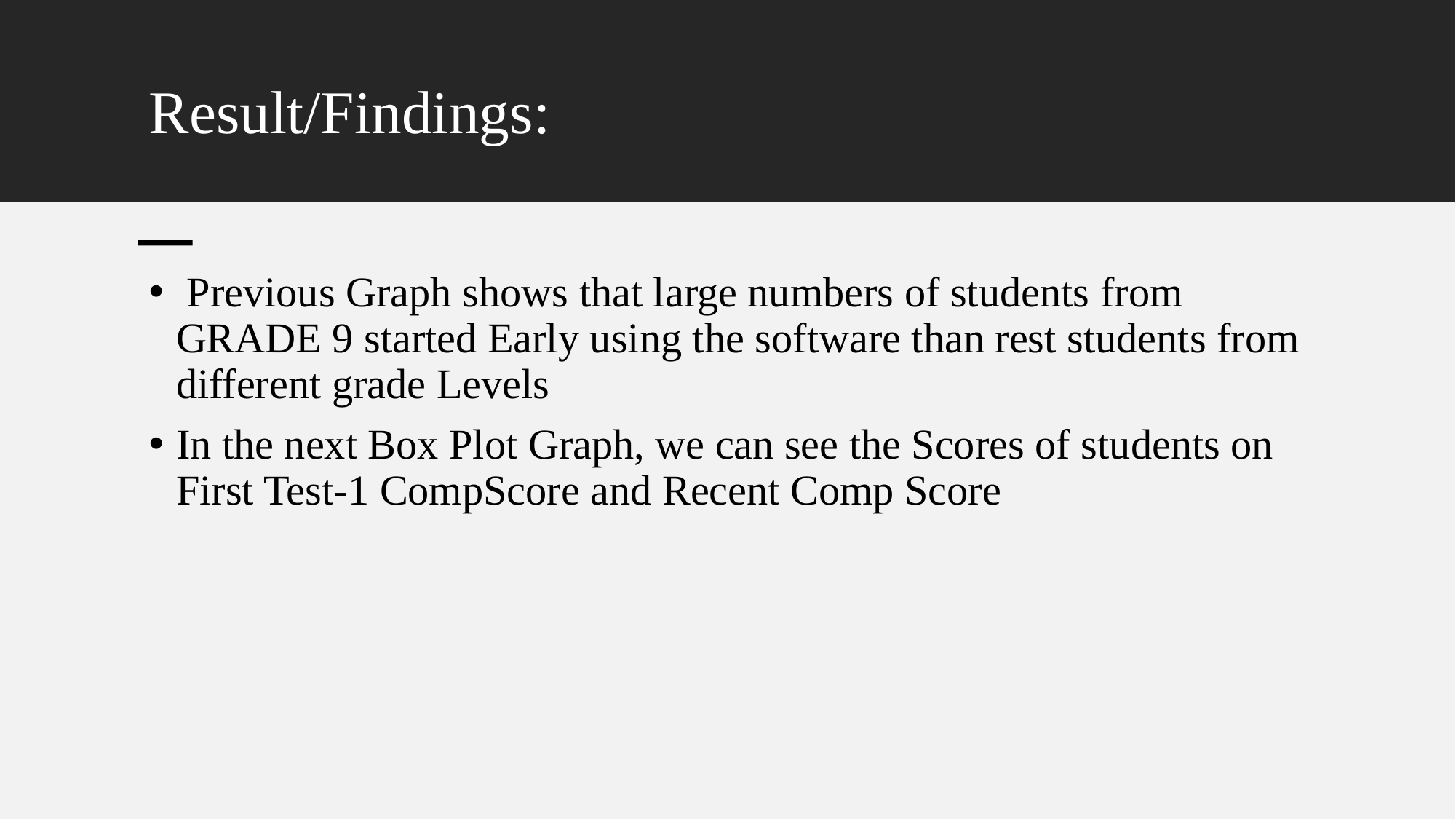

# Result/Findings:

 Previous Graph shows that large numbers of students from GRADE 9 started Early using the software than rest students from different grade Levels
In the next Box Plot Graph, we can see the Scores of students on First Test-1 CompScore and Recent Comp Score